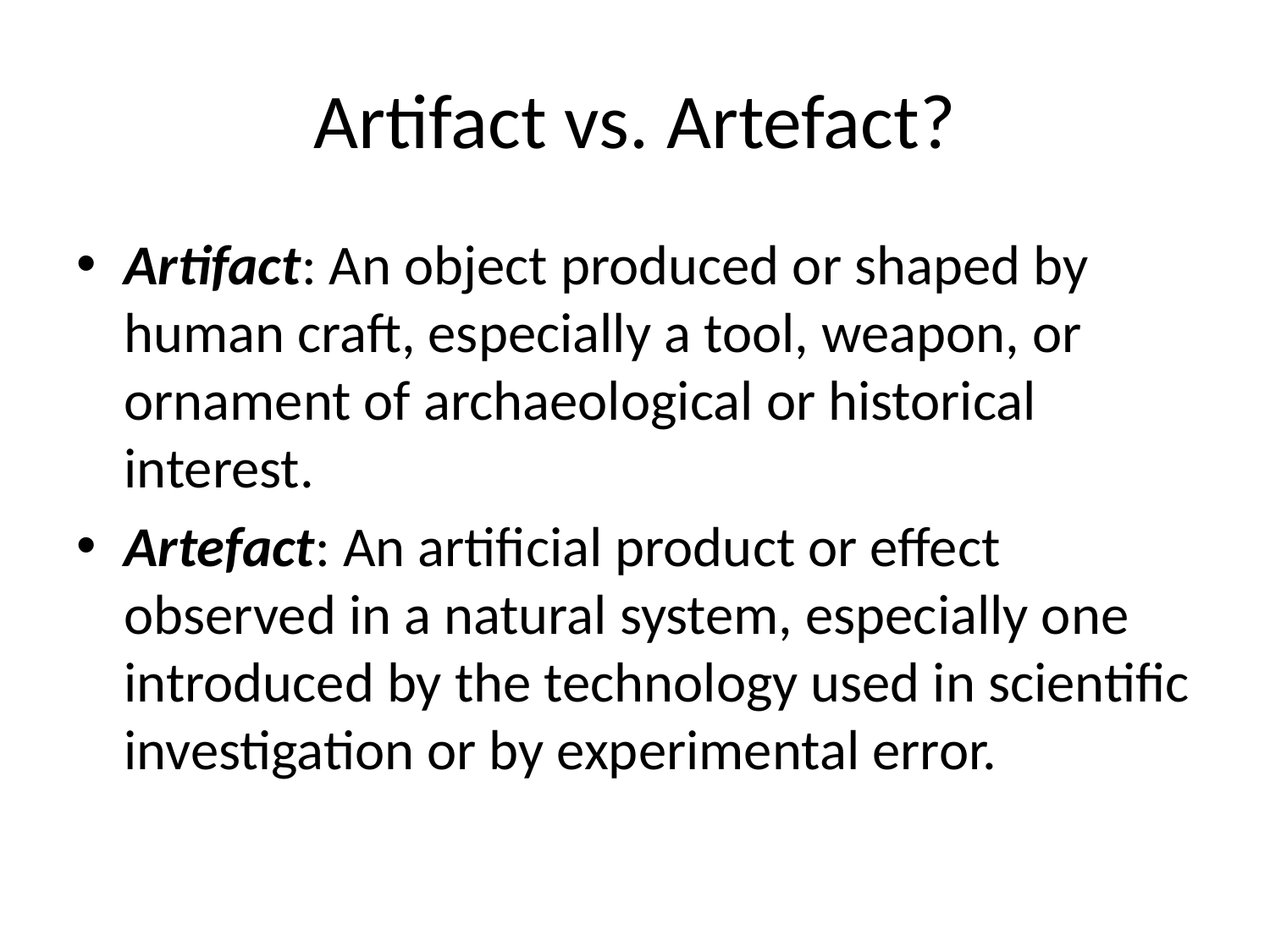

# Artifact vs. Artefact?
Artifact: An object produced or shaped by human craft, especially a tool, weapon, or ornament of archaeological or historical interest.
Artefact: An artificial product or effect observed in a natural system, especially one introduced by the technology used in scientific investigation or by experimental error.